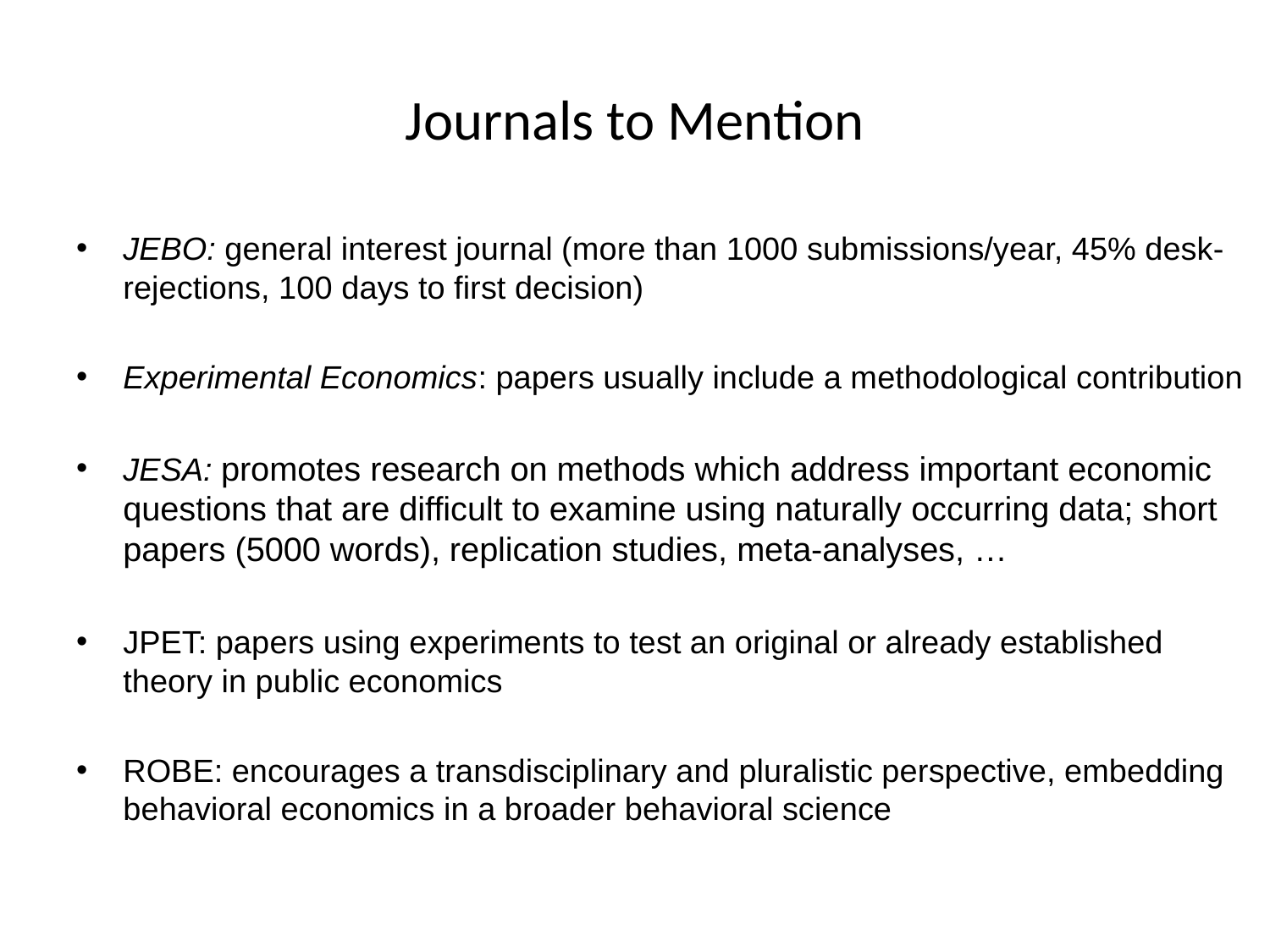

# Journals to Mention
JEBO: general interest journal (more than 1000 submissions/year, 45% desk-rejections, 100 days to first decision)

Experimental Economics: papers usually include a methodological contribution

JESA: promotes research on methods which address important economic questions that are difficult to examine using naturally occurring data; short papers (5000 words), replication studies, meta-analyses, …

JPET: papers using experiments to test an original or already established theory in public economics

ROBE: encourages a transdisciplinary and pluralistic perspective, embedding behavioral economics in a broader behavioral science